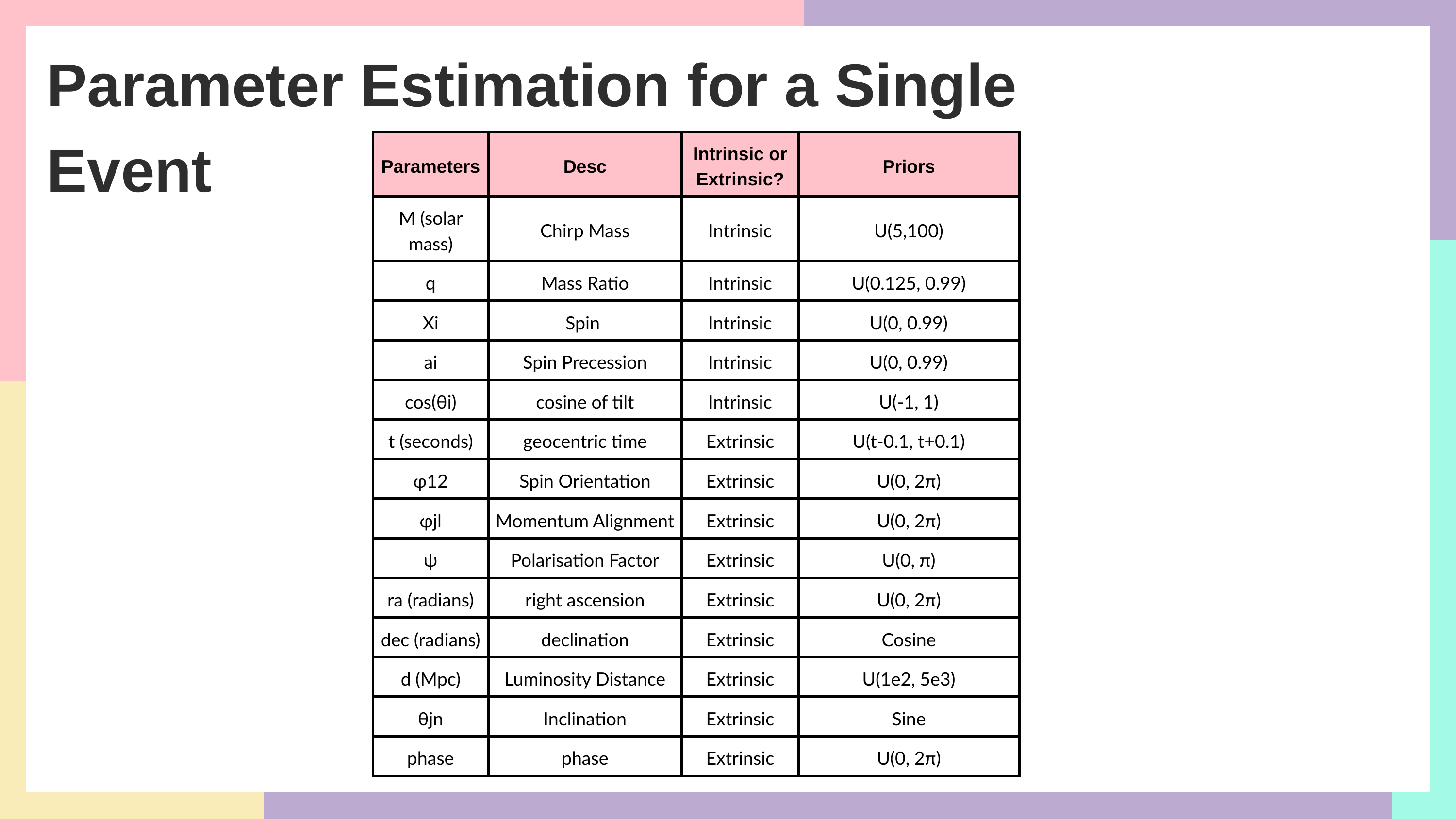

Parameter Estimation for a Single Event
| Parameters | Desc | Intrinsic or Extrinsic? | Priors |
| --- | --- | --- | --- |
| M (solar mass) | Chirp Mass | Intrinsic | U(5,100) |
| q | Mass Ratio | Intrinsic | U(0.125, 0.99) |
| Xi | Spin | Intrinsic | U(0, 0.99) |
| ai | Spin Precession | Intrinsic | U(0, 0.99) |
| cos(θi) | cosine of tilt | Intrinsic | U(-1, 1) |
| t (seconds) | geocentric time | Extrinsic | U(t-0.1, t+0.1) |
| φ12 | Spin Orientation | Extrinsic | U(0, 2π) |
| φjl | Momentum Alignment | Extrinsic | U(0, 2π) |
| ψ | Polarisation Factor | Extrinsic | U(0, π) |
| ra (radians) | right ascension | Extrinsic | U(0, 2π) |
| dec (radians) | declination | Extrinsic | Cosine |
| d (Mpc) | Luminosity Distance | Extrinsic | U(1e2, 5e3) |
| θjn | Inclination | Extrinsic | Sine |
| phase | phase | Extrinsic | U(0, 2π) |